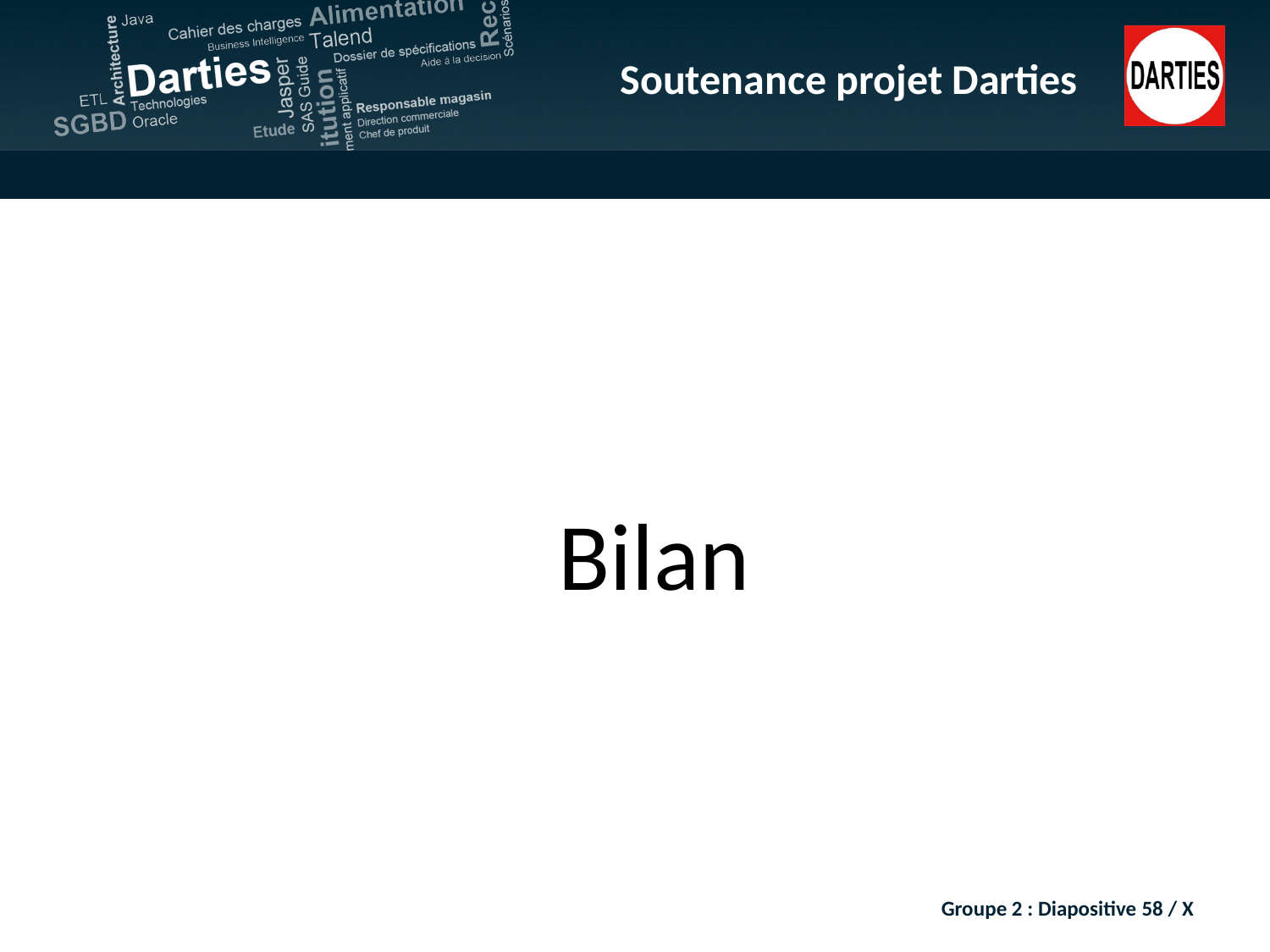

Bilan
Groupe 2 : Diapositive 58 / X